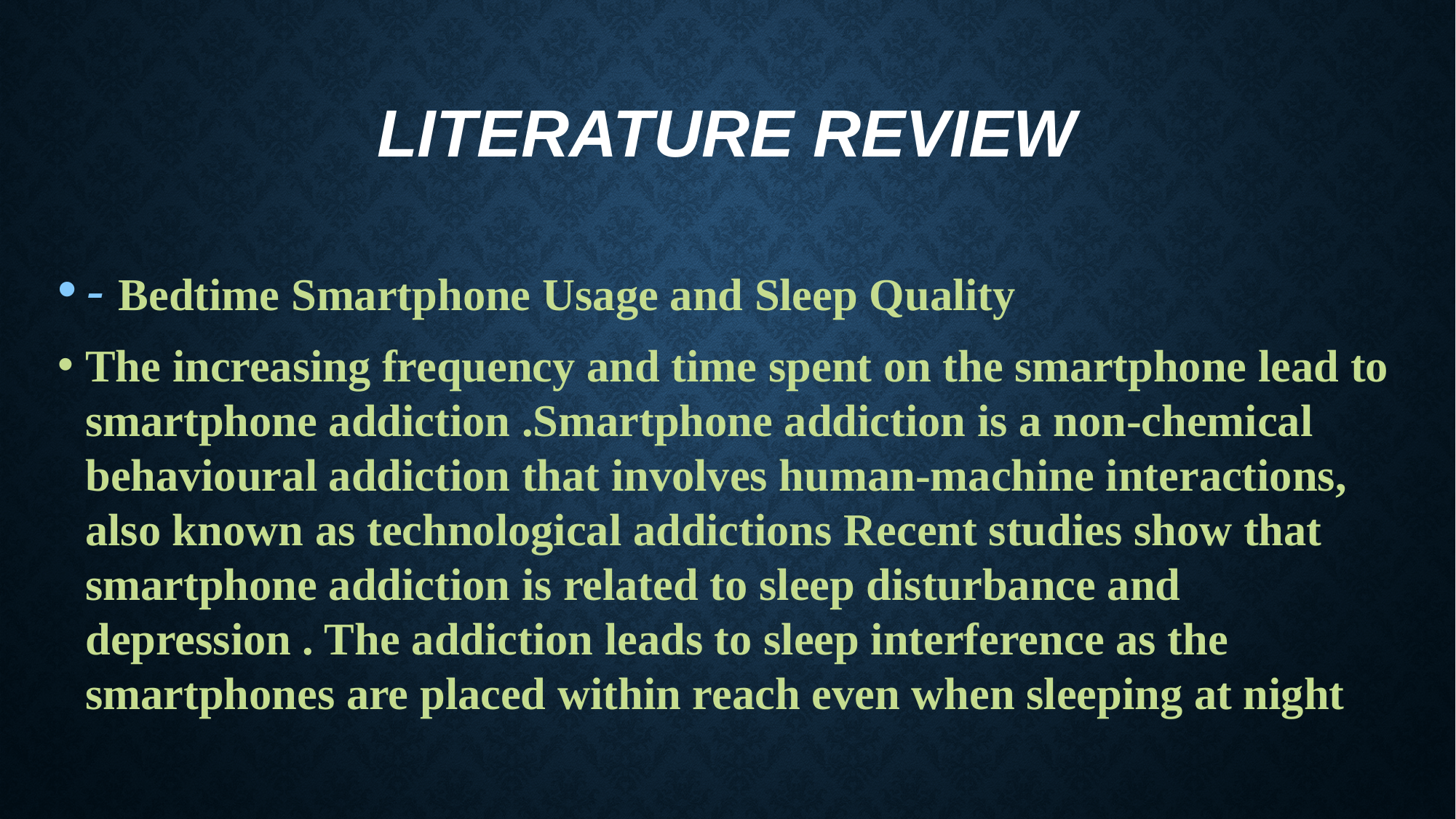

# Literature review
- Bedtime Smartphone Usage and Sleep Quality
The increasing frequency and time spent on the smartphone lead to smartphone addiction .Smartphone addiction is a non-chemical behavioural addiction that involves human-machine interactions, also known as technological addictions Recent studies show that smartphone addiction is related to sleep disturbance and depression . The addiction leads to sleep interference as the smartphones are placed within reach even when sleeping at night